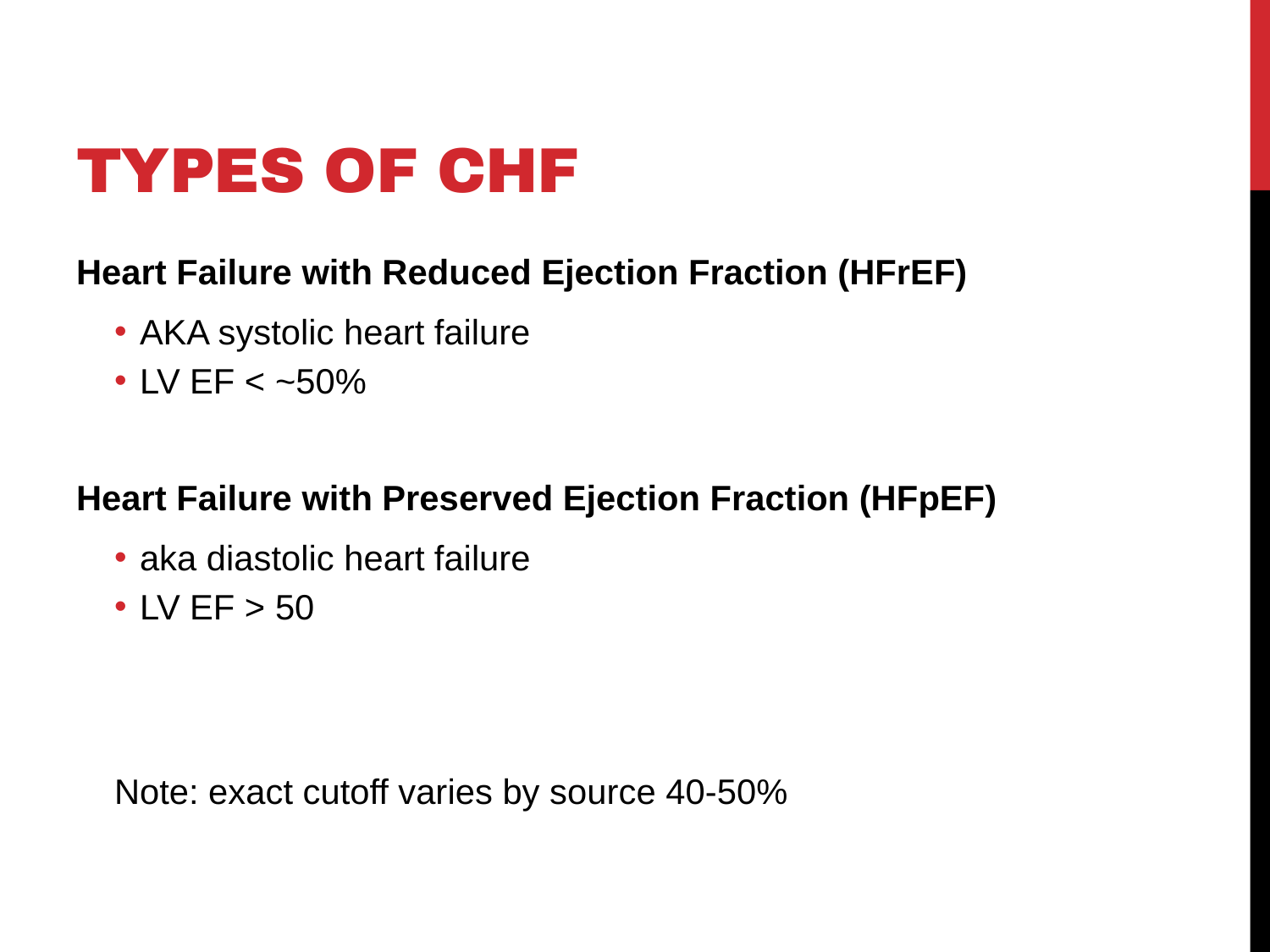

# Types of CHF
Heart Failure with Reduced Ejection Fraction (HFrEF)
AKA systolic heart failure
LV EF < ~50%

Heart Failure with Preserved Ejection Fraction (HFpEF)
aka diastolic heart failure
LV EF > 50

Note: exact cutoff varies by source 40-50%